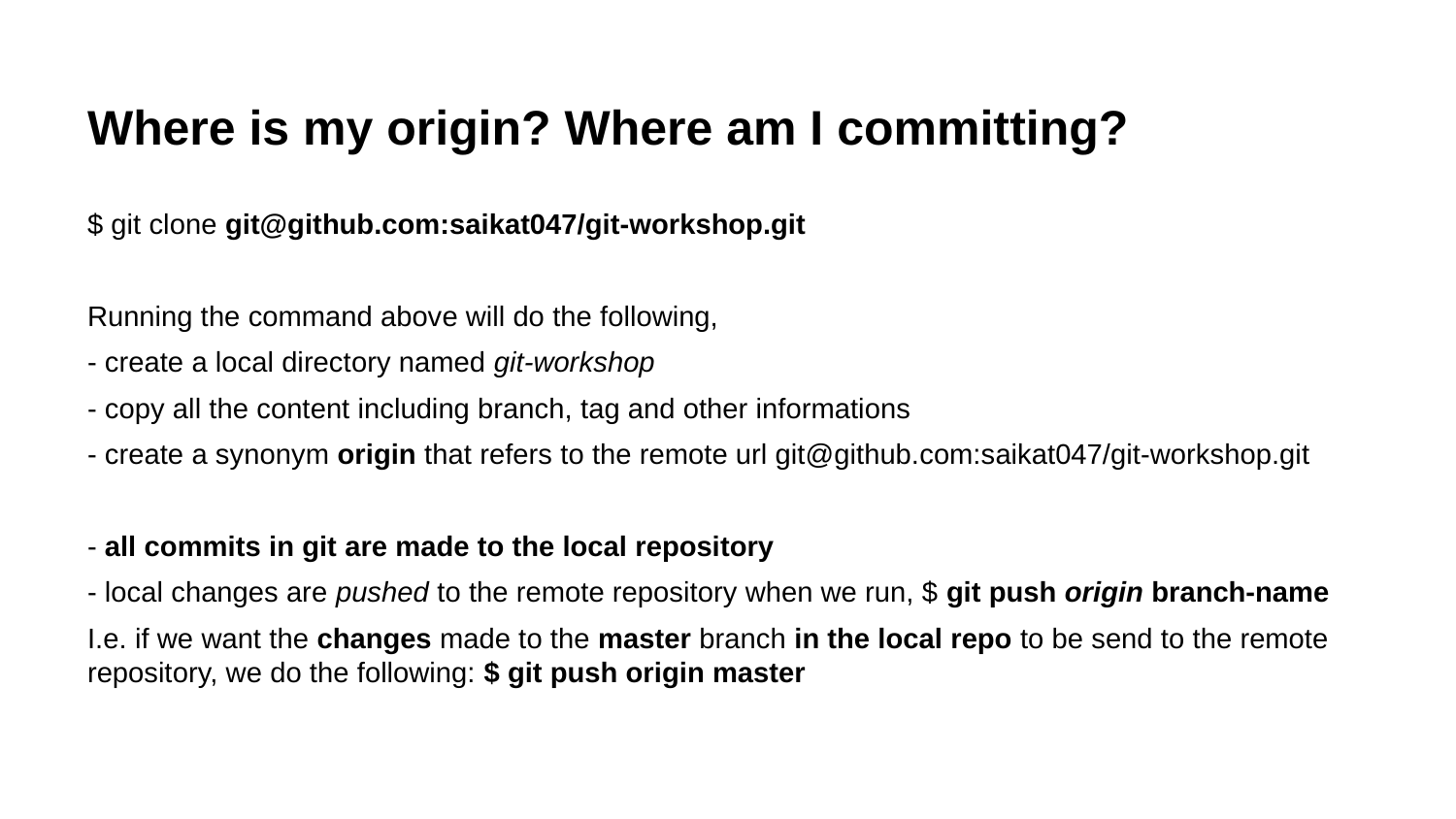

# Where is my origin? Where am I committing?
$ git clone git@github.com:saikat047/git-workshop.git

Running the command above will do the following,
- create a local directory named git-workshop
- copy all the content including branch, tag and other informations
- create a synonym origin that refers to the remote url git@github.com:saikat047/git-workshop.git

- all commits in git are made to the local repository
- local changes are pushed to the remote repository when we run, $ git push origin branch-name
I.e. if we want the changes made to the master branch in the local repo to be send to the remote repository, we do the following: $ git push origin master